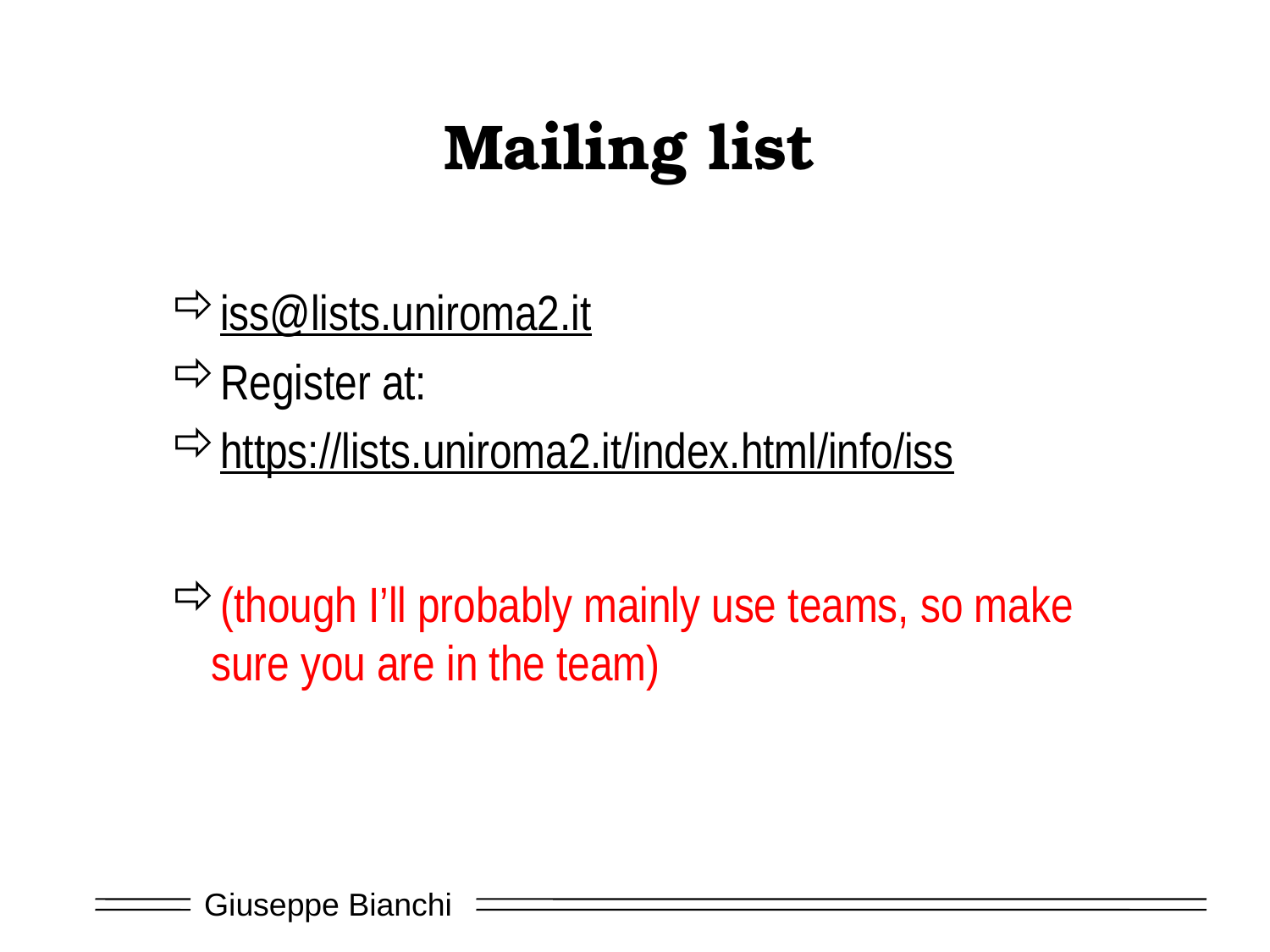

# Mailing list
iss@lists.uniroma2.it
Register at:
https://lists.uniroma2.it/index.html/info/iss

(though I’ll probably mainly use teams, so make sure you are in the team)